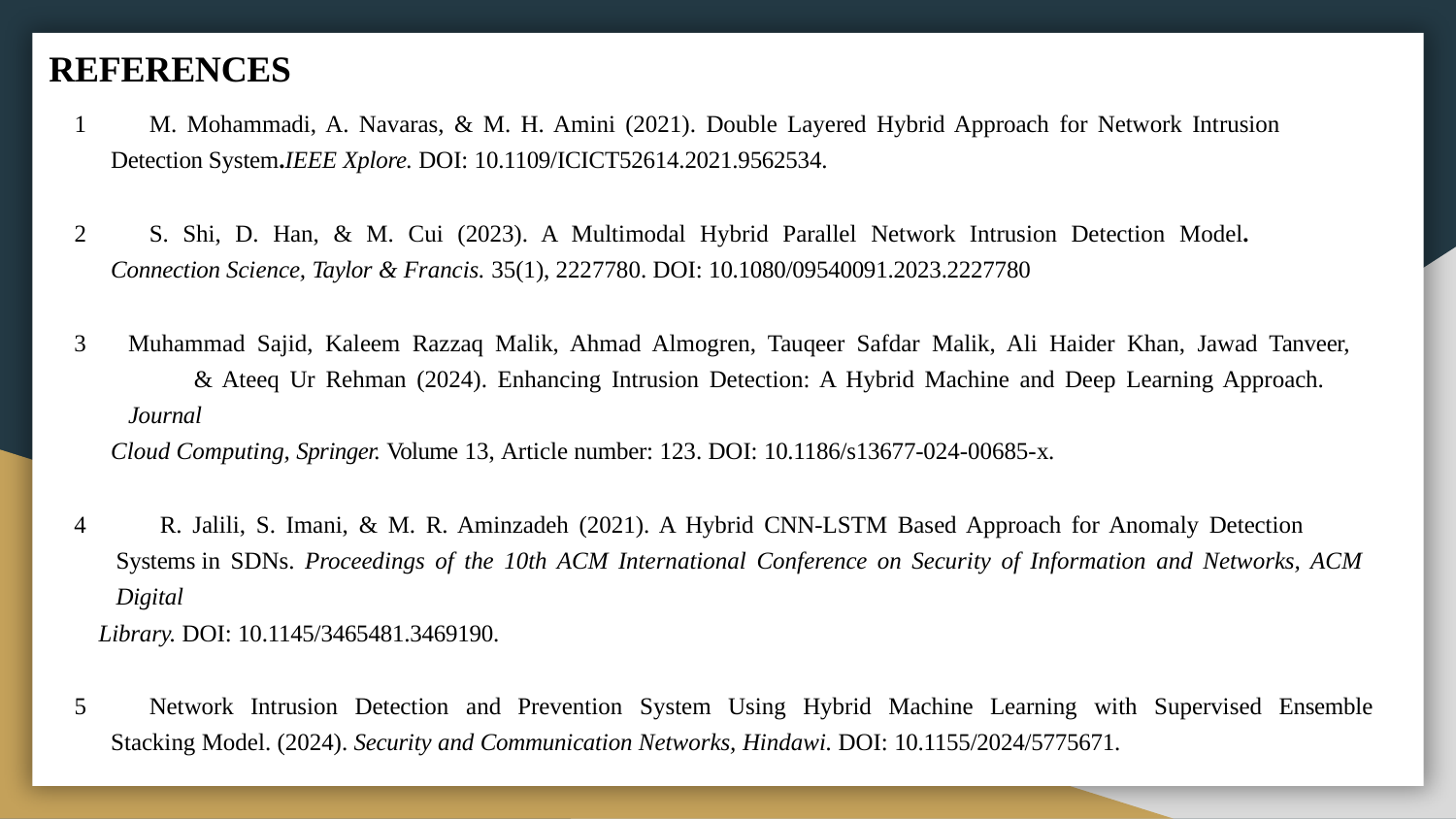

# REFERENCES
	M. Mohammadi, A. Navaras, & M. H. Amini (2021). Double Layered Hybrid Approach for Network Intrusion Detection System.IEEE Xplore. DOI: 10.1109/ICICT52614.2021.9562534.

	S. Shi, D. Han, & M. Cui (2023). A Multimodal Hybrid Parallel Network Intrusion Detection Model. Connection Science, Taylor & Francis. 35(1), 2227780. DOI: 10.1080/09540091.2023.2227780

Muhammad Sajid, Kaleem Razzaq Malik, Ahmad Almogren, Tauqeer Safdar Malik, Ali Haider Khan, Jawad Tanveer, 	& Ateeq Ur Rehman (2024). Enhancing Intrusion Detection: A Hybrid Machine and Deep Learning Approach. Journal
Cloud Computing, Springer. Volume 13, Article number: 123. DOI: 10.1186/s13677-024-00685-x.

	R. Jalili, S. Imani, & M. R. Aminzadeh (2021). A Hybrid CNN-LSTM Based Approach for Anomaly Detection Systems in SDNs. Proceedings of the 10th ACM International Conference on Security of Information and Networks, ACM Digital
Library. DOI: 10.1145/3465481.3469190.

	Network  Intrusion  Detection  and  Prevention  System  Using  Hybrid  Machine  Learning  with  Supervised  Ensemble Stacking Model. (2024). Security and Communication Networks, Hindawi. DOI: 10.1155/2024/5775671.